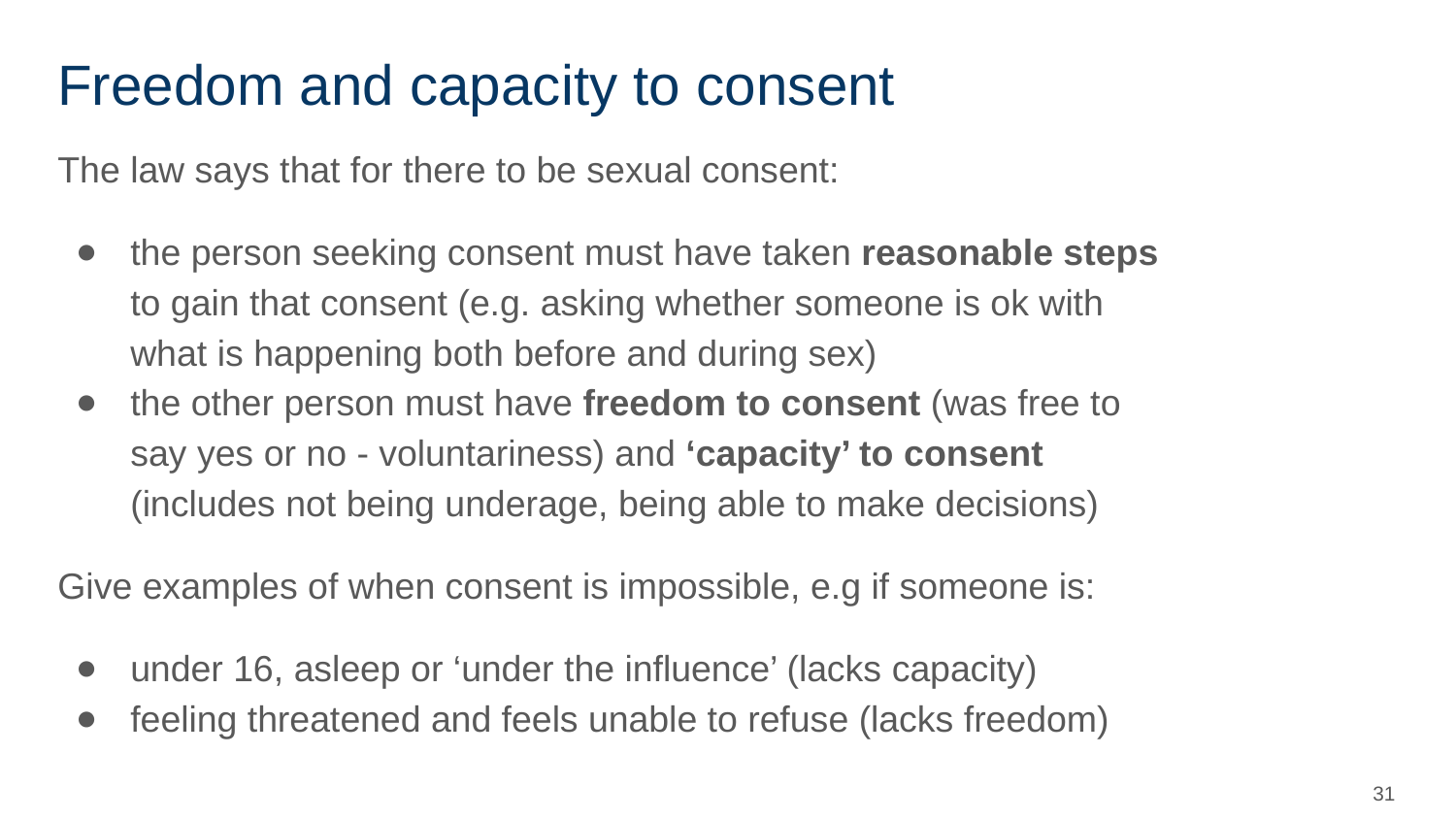

# Freedom and capacity to consent

The law says that for there to be sexual consent:
the person seeking consent must have taken reasonable steps to gain that consent (e.g. asking whether someone is ok with what is happening both before and during sex)
the other person must have freedom to consent (was free to say yes or no - voluntariness) and ‘capacity’ to consent (includes not being underage, being able to make decisions)
Give examples of when consent is impossible, e.g if someone is:
under 16, asleep or ‘under the influence’ (lacks capacity)
feeling threatened and feels unable to refuse (lacks freedom)

31